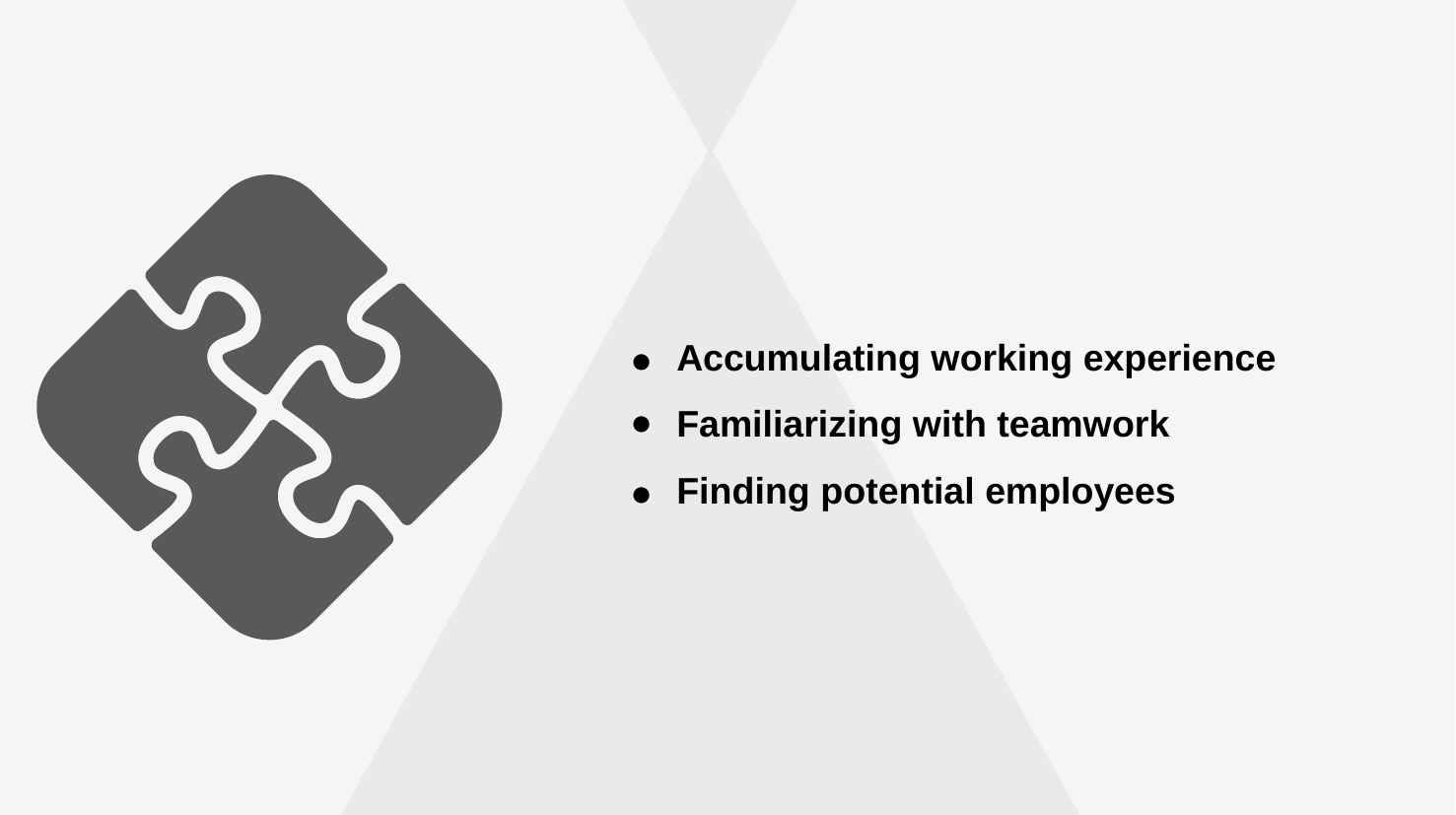

Accumulating working experience
Familiarizing with teamwork
Finding potential employees